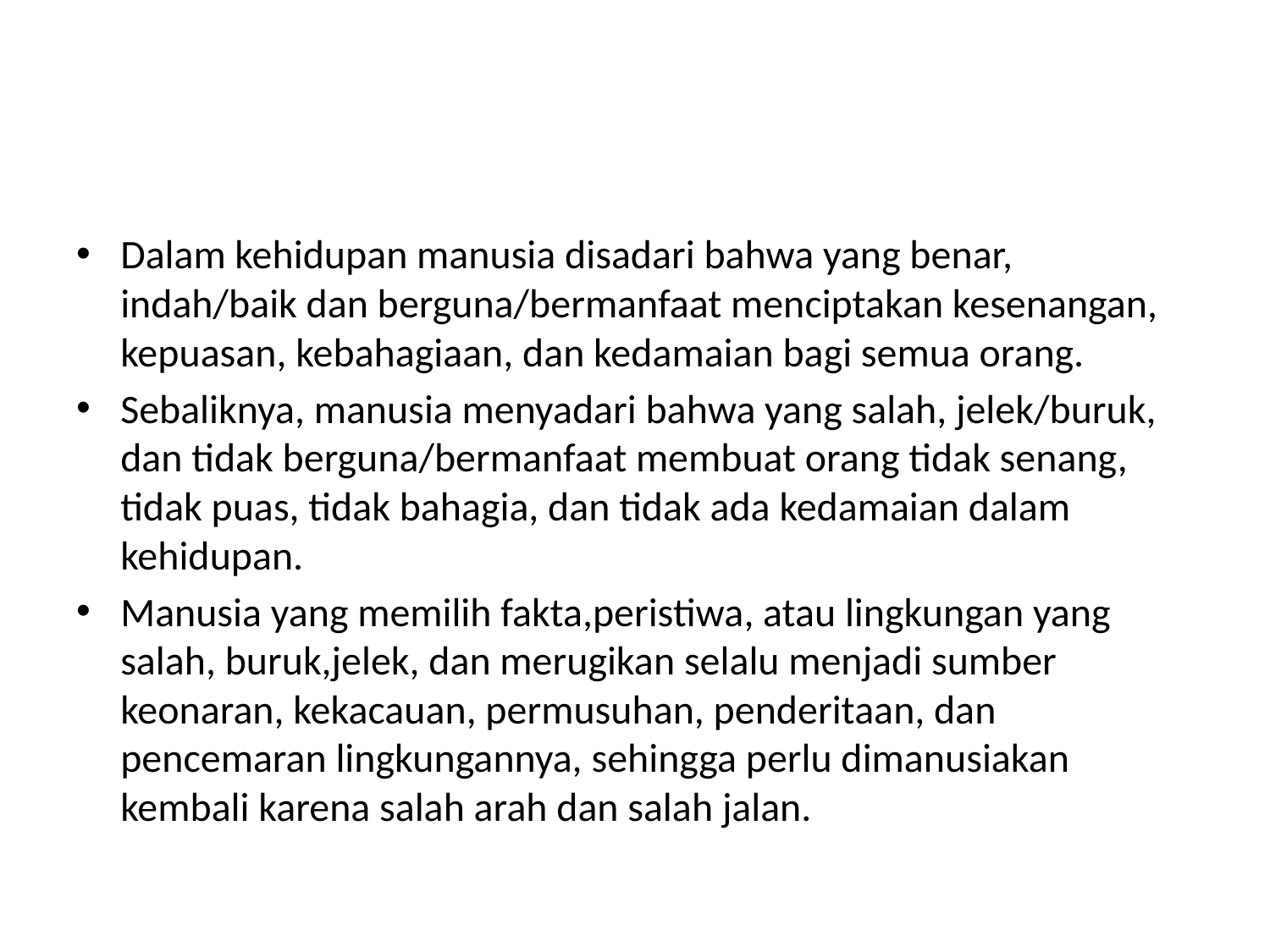

#
Dalam kehidupan manusia disadari bahwa yang benar, indah/baik dan berguna/bermanfaat menciptakan kesenangan, kepuasan, kebahagiaan, dan kedamaian bagi semua orang.
Sebaliknya, manusia menyadari bahwa yang salah, jelek/buruk, dan tidak berguna/bermanfaat membuat orang tidak senang, tidak puas, tidak bahagia, dan tidak ada kedamaian dalam kehidupan.
Manusia yang memilih fakta,peristiwa, atau lingkungan yang salah, buruk,jelek, dan merugikan selalu menjadi sumber keonaran, kekacauan, permusuhan, penderitaan, dan pencemaran lingkungannya, sehingga perlu dimanusiakan kembali karena salah arah dan salah jalan.